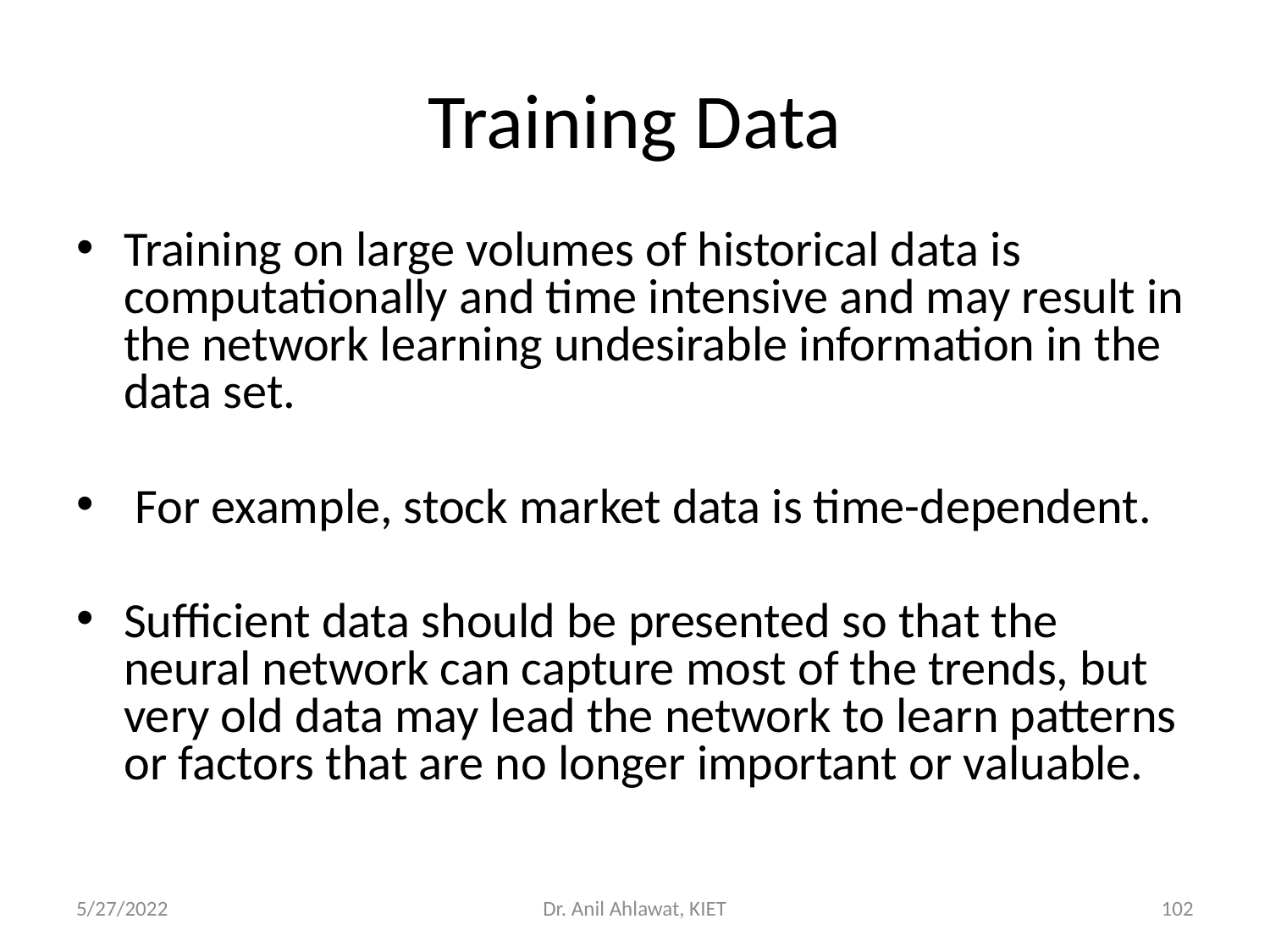

# Training Data
Training on large volumes of historical data is computationally and time intensive and may result in the network learning undesirable information in the data set.

 For example, stock market data is time-dependent.

Sufficient data should be presented so that the neural network can capture most of the trends, but very old data may lead the network to learn patterns or factors that are no longer important or valuable.

5/27/2022
Dr. Anil Ahlawat, KIET
102